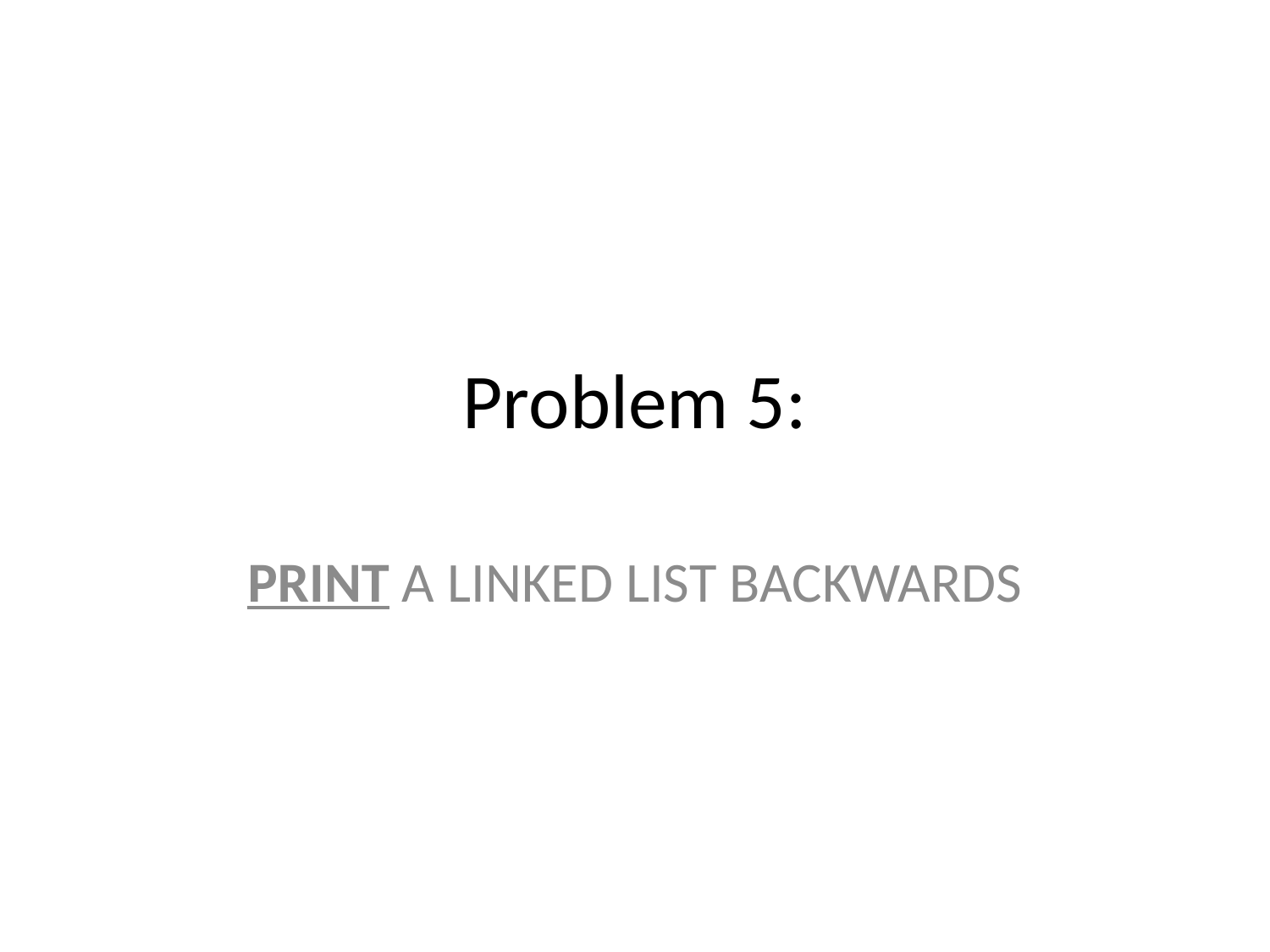

# Problem 5:
PRINT A LINKED LIST BACKWARDS